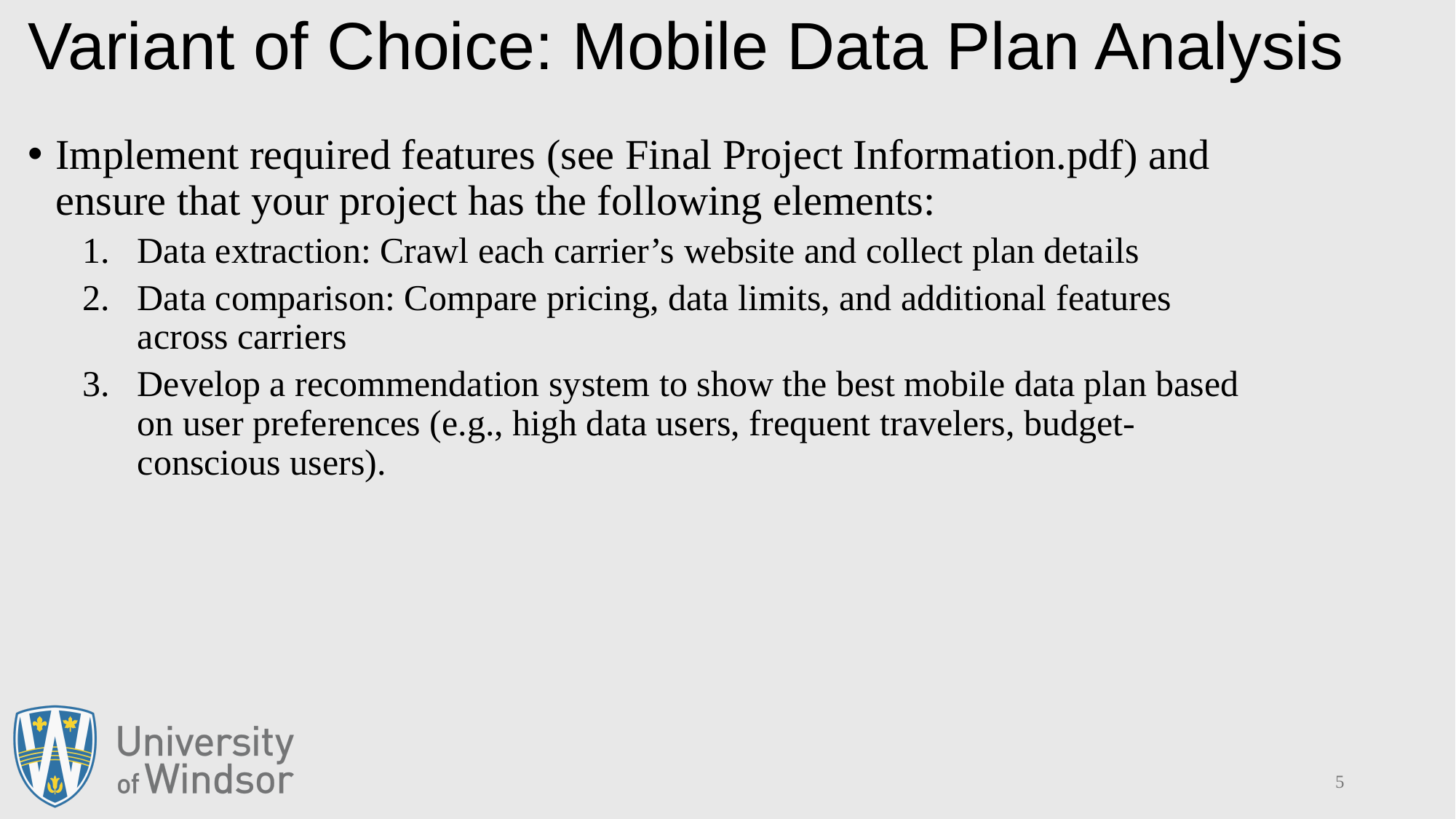

# Variant of Choice: Mobile Data Plan Analysis
Implement required features (see Final Project Information.pdf) and ensure that your project has the following elements:
Data extraction: Crawl each carrier’s website and collect plan details
Data comparison: Compare pricing, data limits, and additional features across carriers
Develop a recommendation system to show the best mobile data plan based on user preferences (e.g., high data users, frequent travelers, budget-conscious users).

5